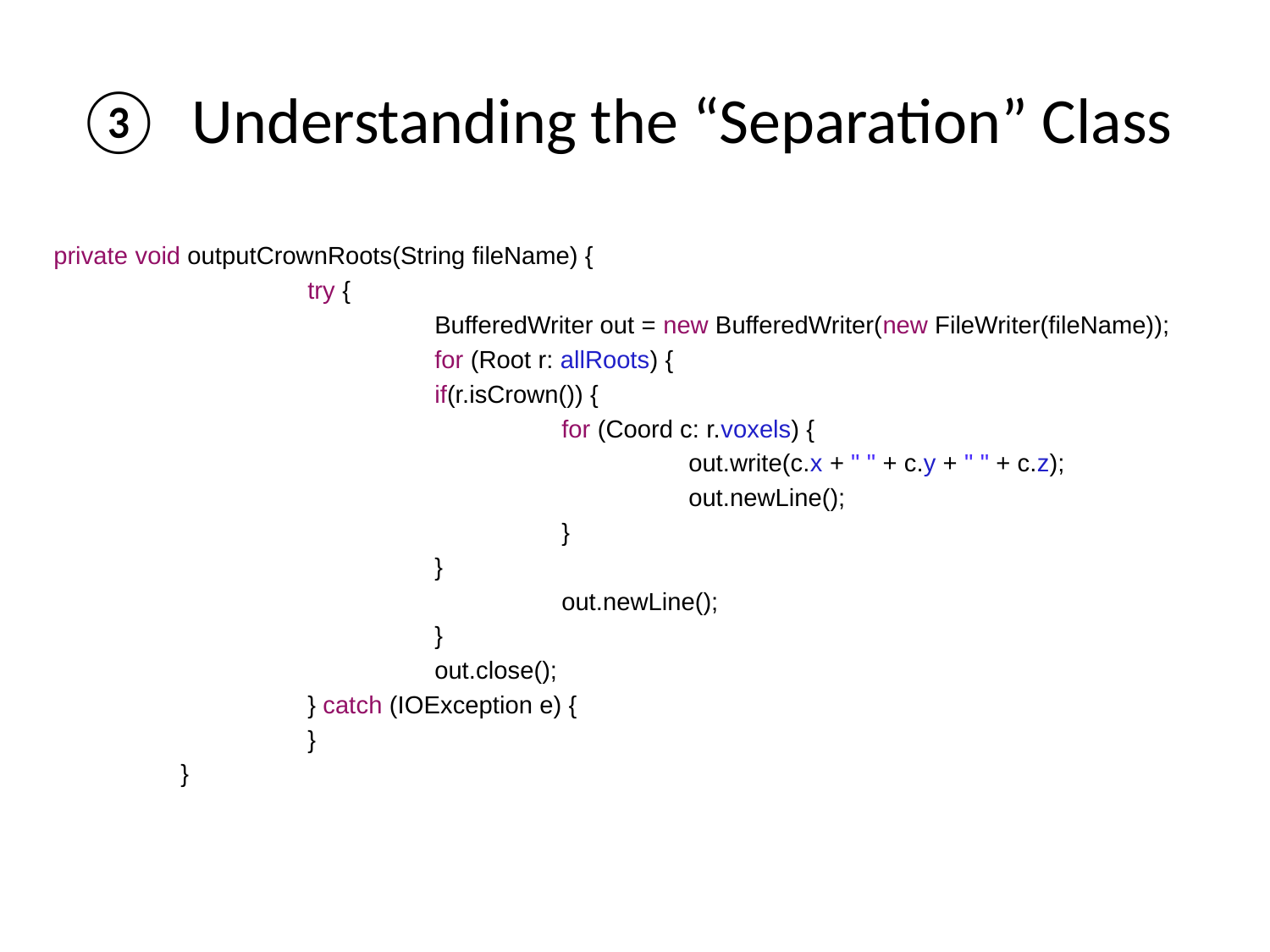

# Understanding the “Separation” Class
private void outputCrownRoots(String fileName) {
		try {
			BufferedWriter out = new BufferedWriter(new FileWriter(fileName));
			for (Root r: allRoots) {
			if(r.isCrown()) {
				for (Coord c: r.voxels) {
					out.write(c.x + " " + c.y + " " + c.z);
					out.newLine();
				}
			}
				out.newLine();
			}
			out.close();
		} catch (IOException e) {
		}
	}